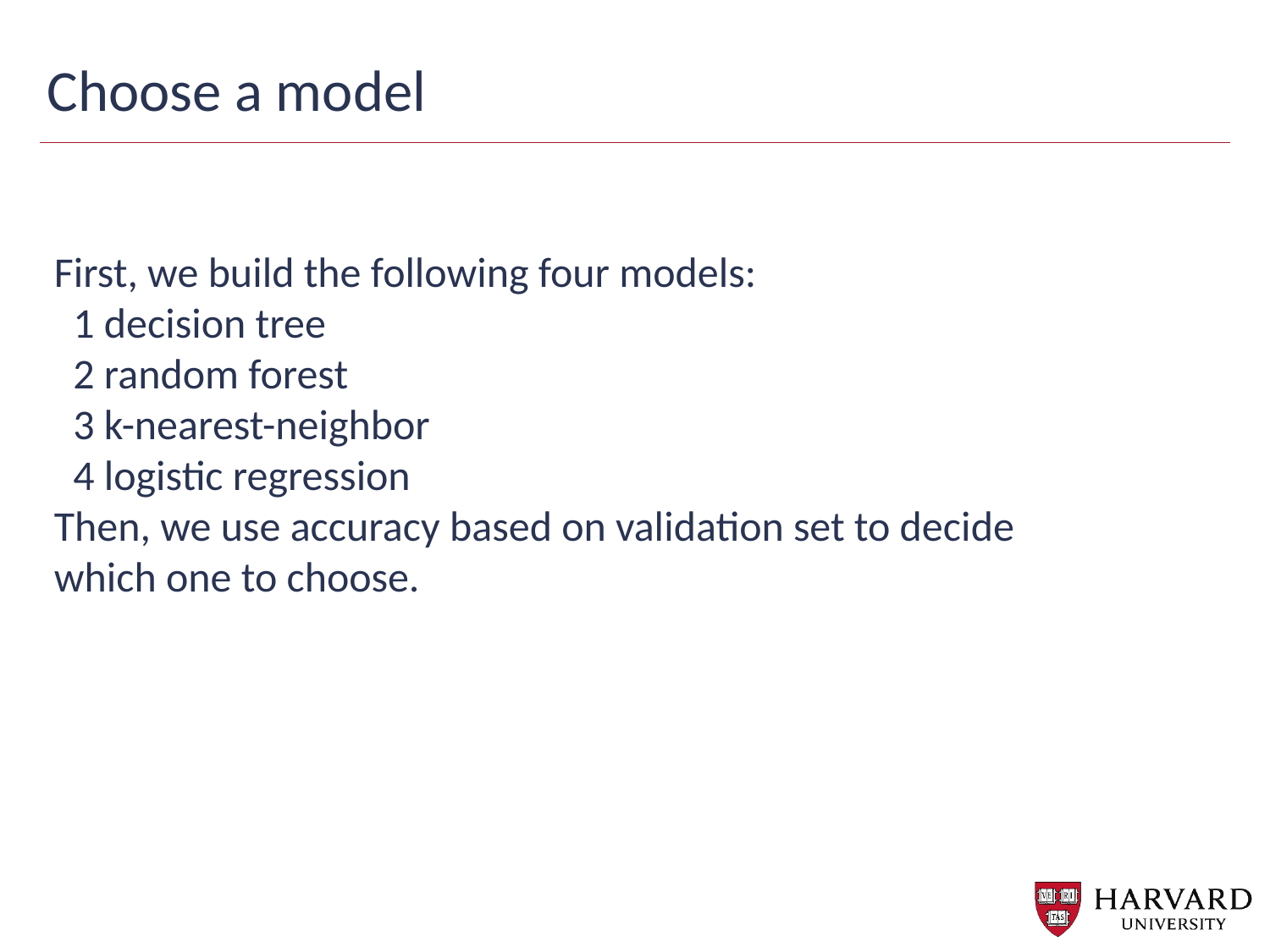

Choose a model
First, we build the following four models:
  1 decision tree
  2 random forest
  3 k-nearest-neighbor
  4 logistic regression
Then, we use accuracy based on validation set to decide
which one to choose.